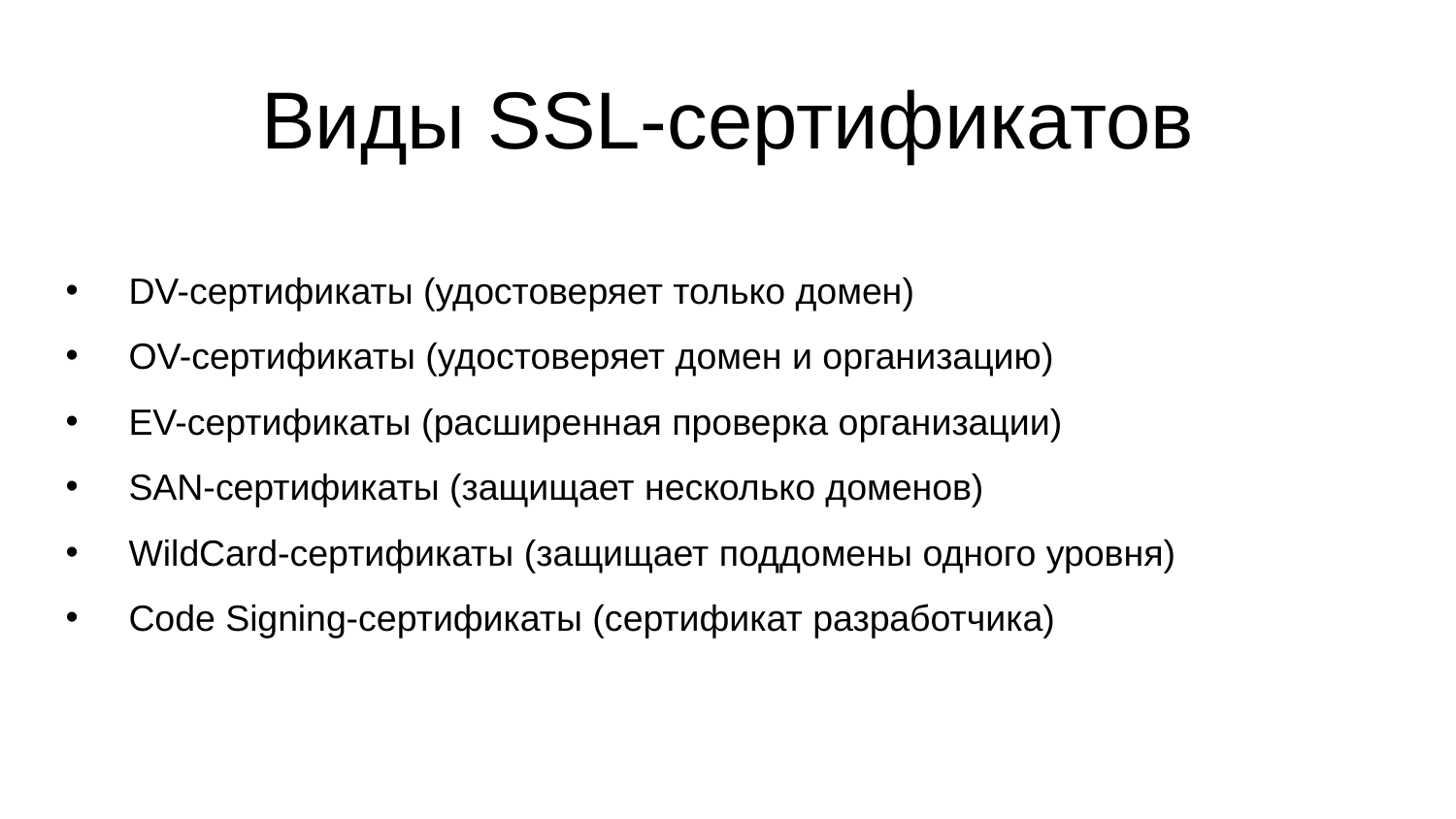

Виды SSL-сертификатов
 DV-сертификаты (удостоверяет только домен)
 OV-сертификаты (удостоверяет домен и организацию)
 EV-сертификаты (расширенная проверка организации)
 SAN-сертификаты (защищает несколько доменов)
 WildCard-сертификаты (защищает поддомены одного уровня)
 Code Signing-сертификаты (сертификат разработчика)